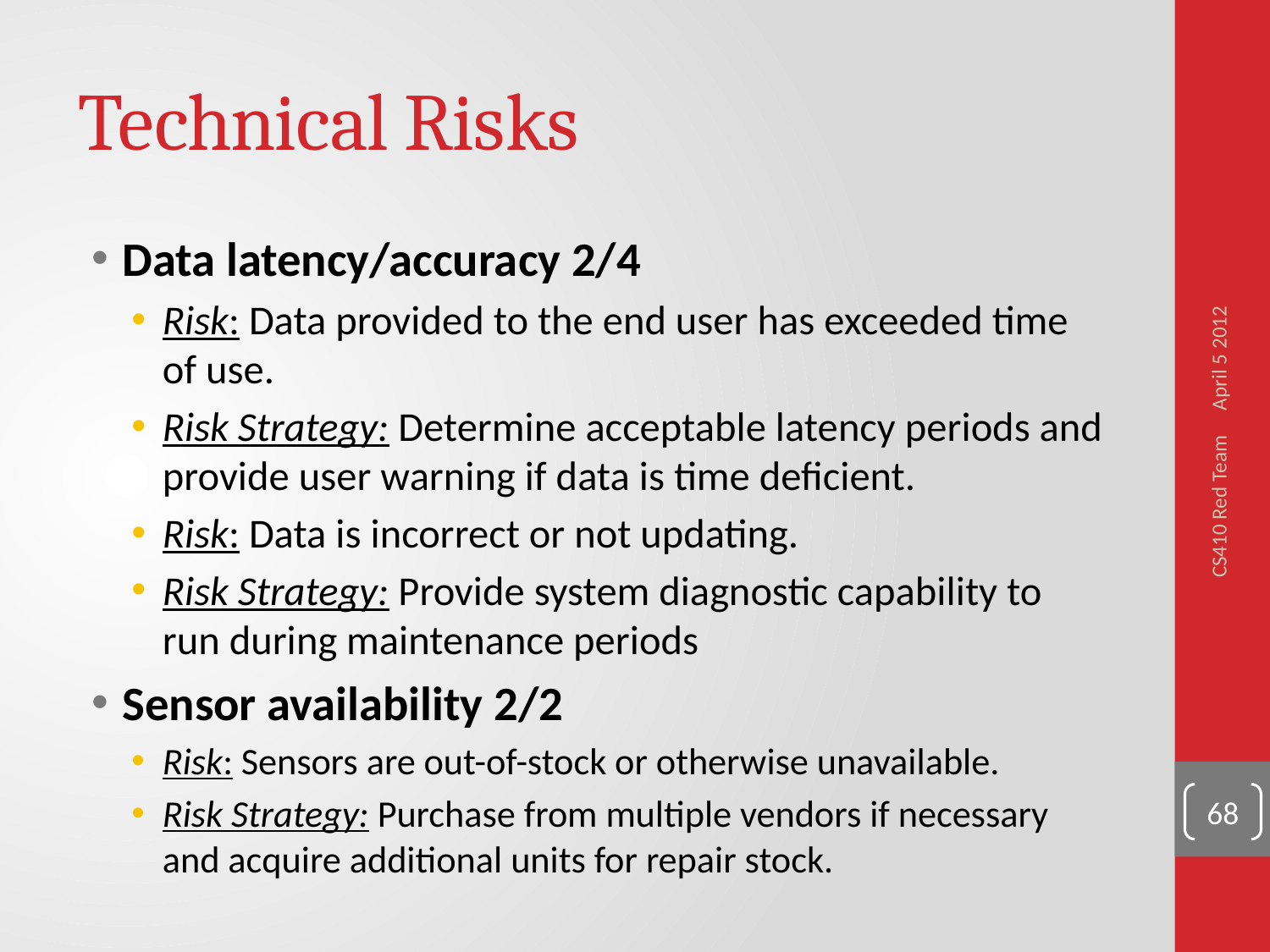

# Technical Risks
Data latency/accuracy 2/4
Risk: Data provided to the end user has exceeded time of use.
Risk Strategy: Determine acceptable latency periods and provide user warning if data is time deficient.
Risk: Data is incorrect or not updating.
Risk Strategy: Provide system diagnostic capability to run during maintenance periods
Sensor availability 2/2
Risk: Sensors are out-of-stock or otherwise unavailable.
Risk Strategy: Purchase from multiple vendors if necessary and acquire additional units for repair stock.
April 5 2012
CS410 Red Team
68